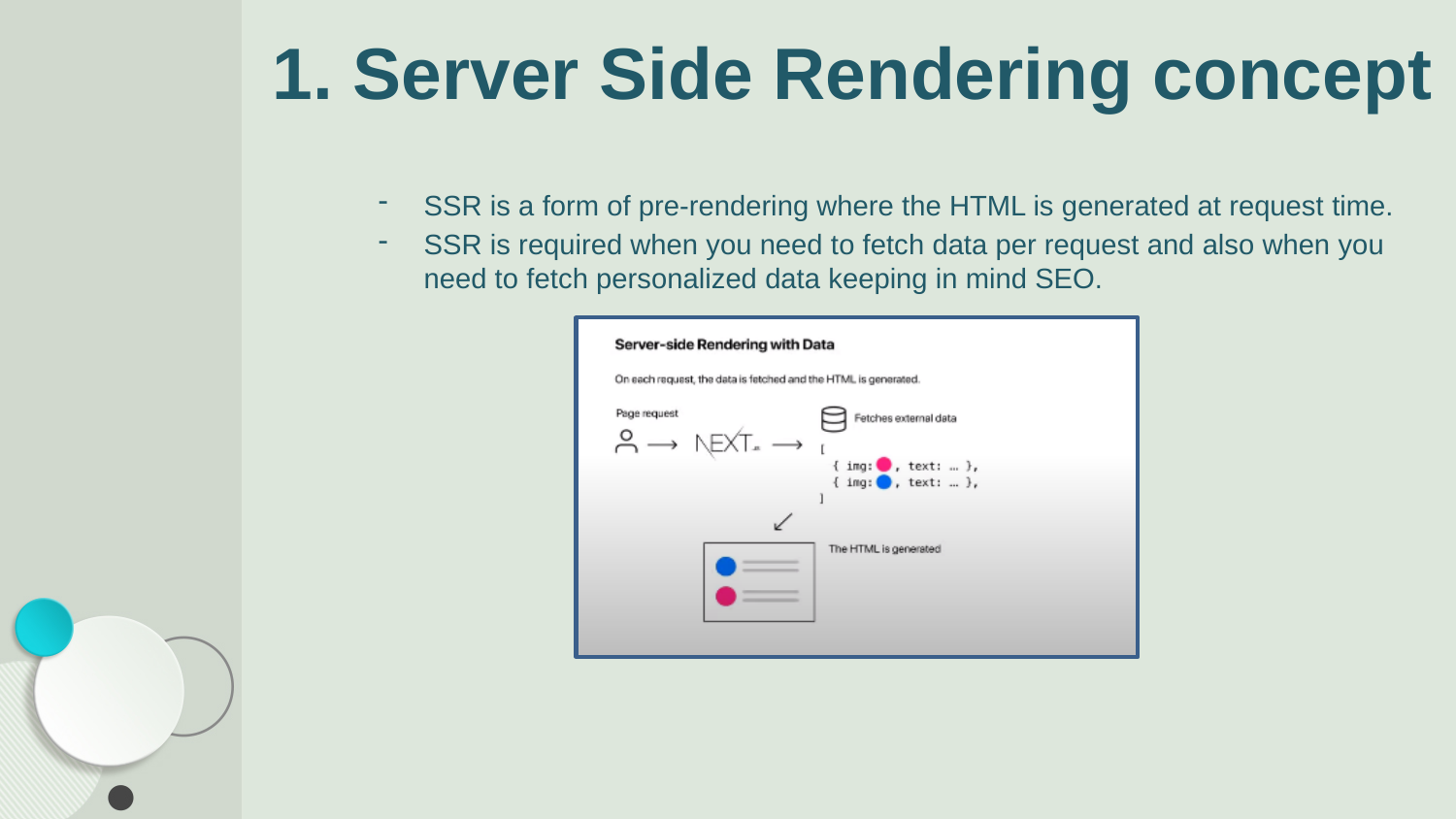

# 1. Server Side Rendering concept
SSR is a form of pre-rendering where the HTML is generated at request time.
SSR is required when you need to fetch data per request and also when you need to fetch personalized data keeping in mind SEO.